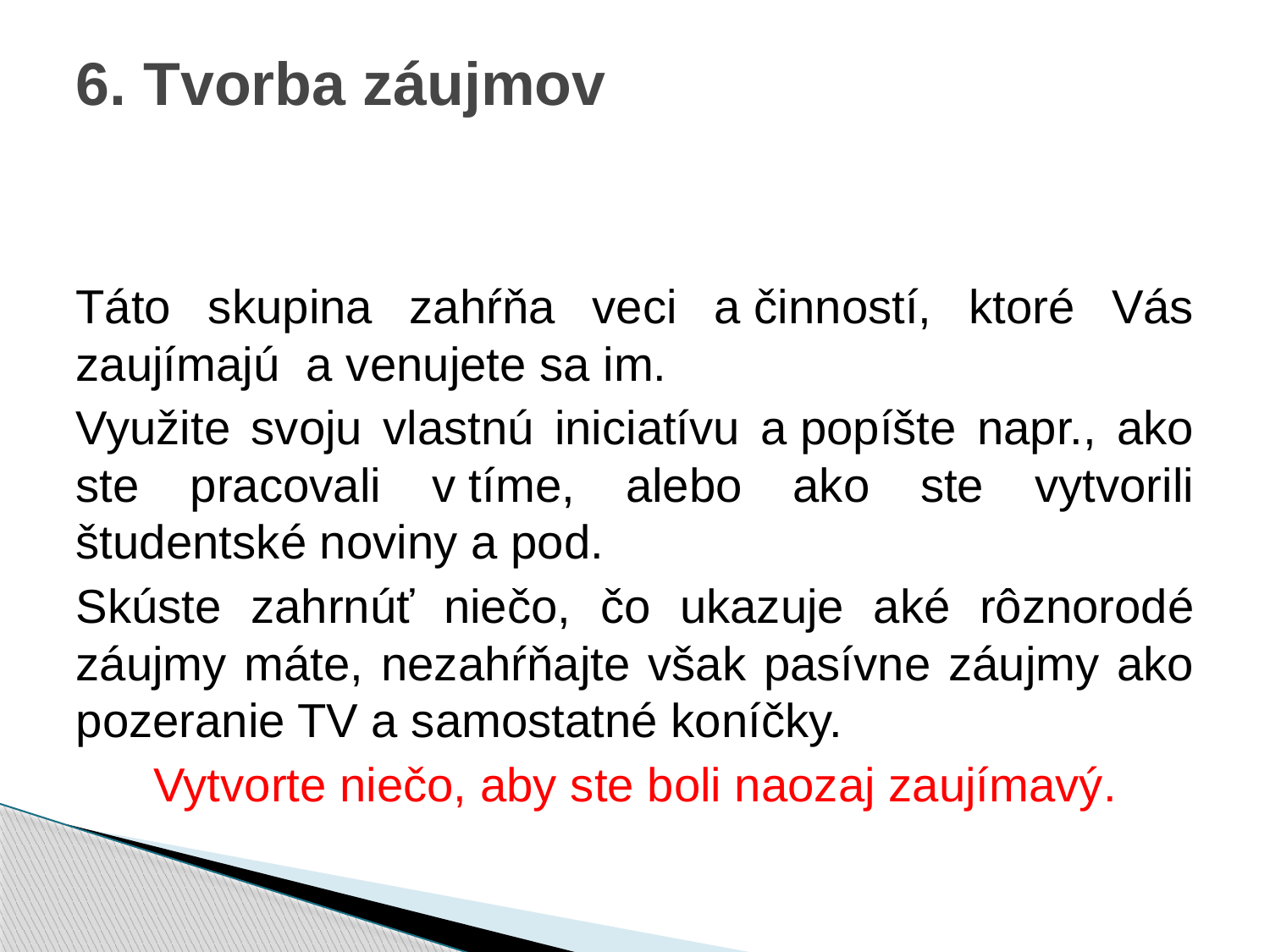

# 6. Tvorba záujmov

Táto skupina zahŕňa veci a činností, ktoré Vás zaujímajú  a venujete sa im.
Využite svoju vlastnú iniciatívu a popíšte napr., ako ste pracovali v tíme, alebo ako ste vytvorili študentské noviny a pod.
Skúste zahrnúť niečo, čo ukazuje aké rôznorodé záujmy máte, nezahŕňajte však pasívne záujmy ako pozeranie TV a samostatné koníčky.
Vytvorte niečo, aby ste boli naozaj zaujímavý.